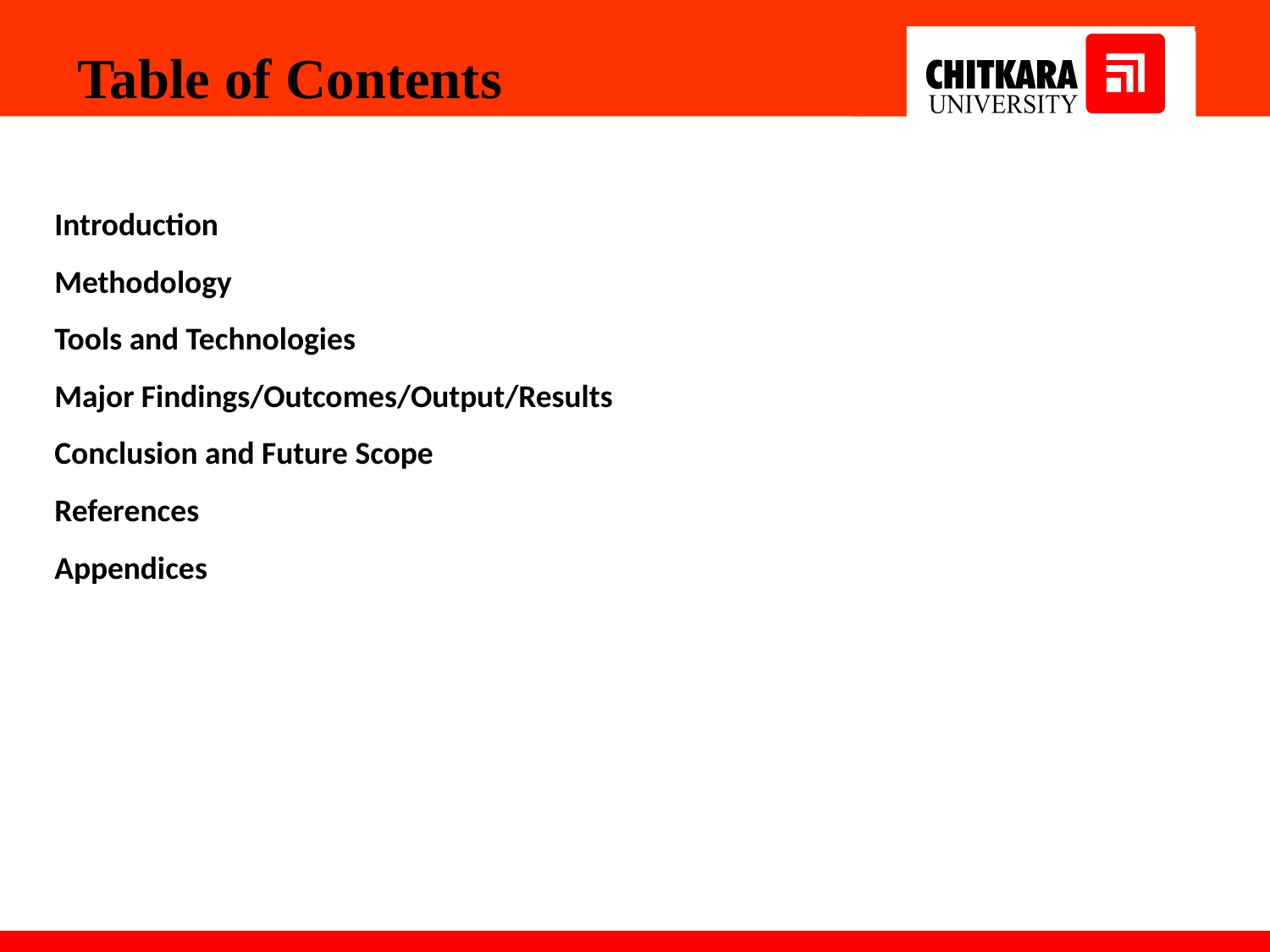

Table of Contents
| Introduction |
| --- |
| Methodology |
| Tools and Technologies |
| Major Findings/Outcomes/Output/Results |
| Conclusion and Future Scope |
| References |
| Appendices |